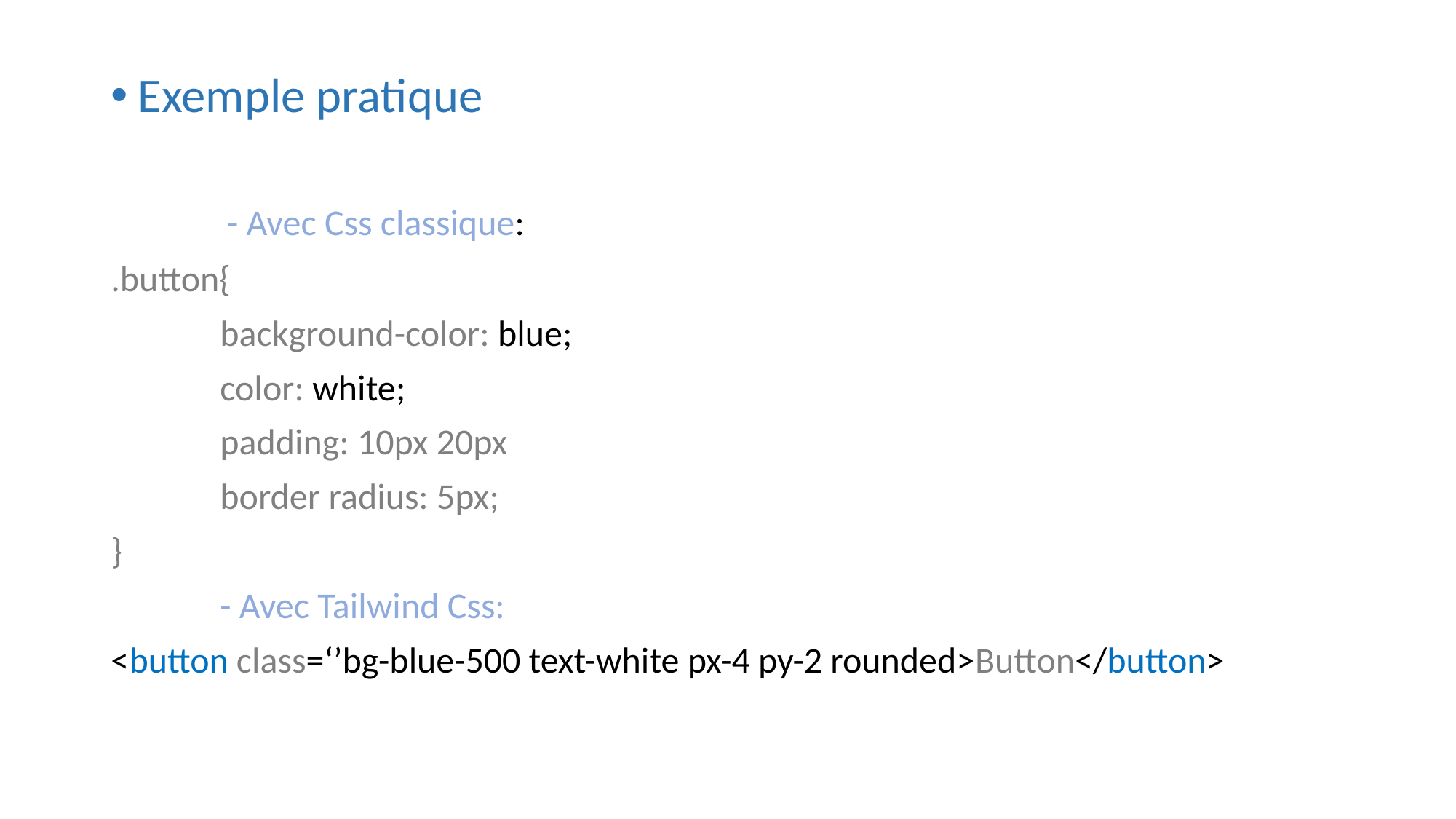

Exemple pratique

	 - Avec Css classique:
.button{
	background-color: blue;
	color: white;
	padding: 10px 20px
	border radius: 5px;
}
	- Avec Tailwind Css:
<button class=‘’bg-blue-500 text-white px-4 py-2 rounded>Button</button>